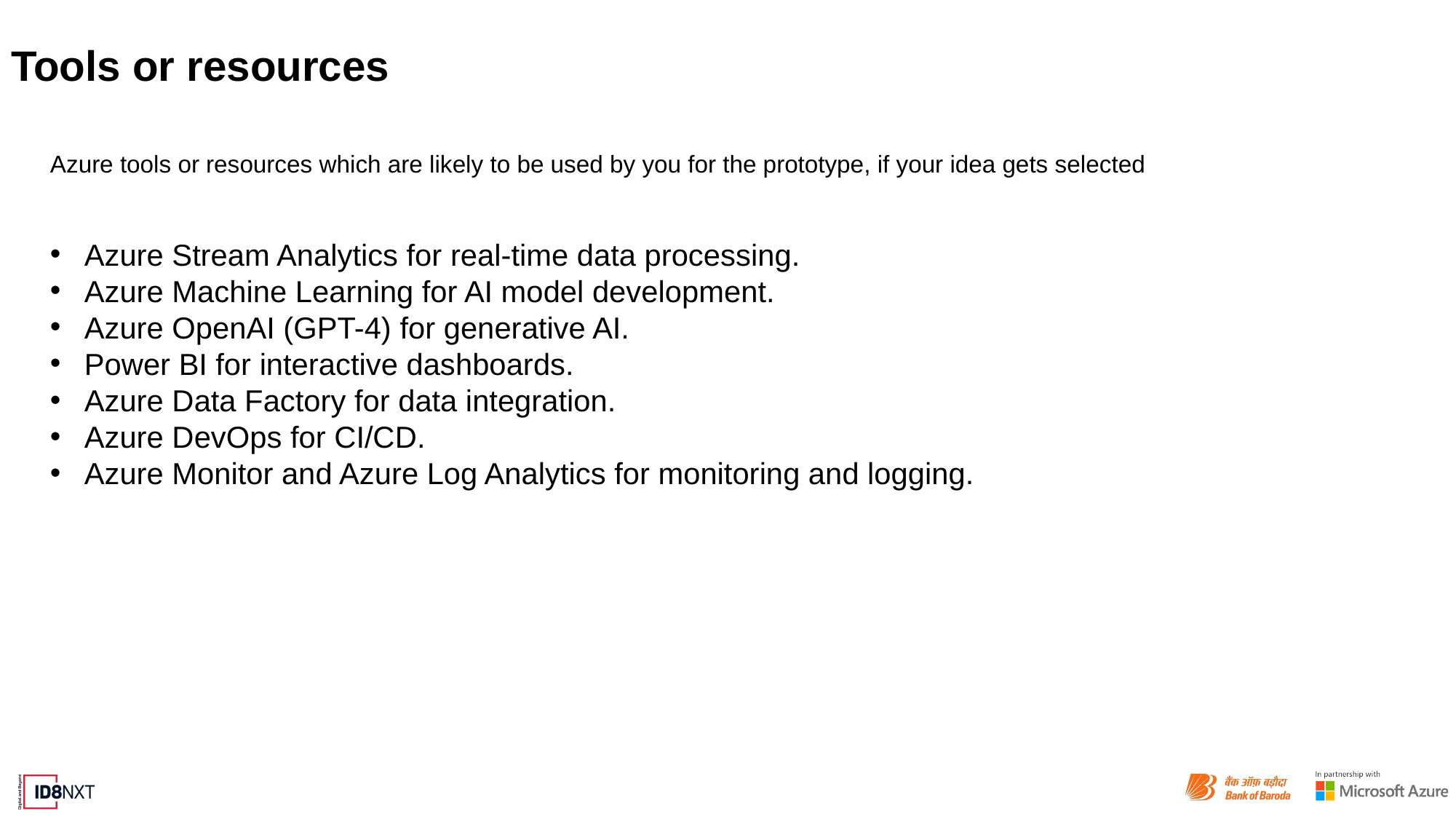

# Tools or resources
Azure tools or resources which are likely to be used by you for the prototype, if your idea gets selected

Azure Stream Analytics for real-time data processing.
Azure Machine Learning for AI model development.
Azure OpenAI (GPT-4) for generative AI.
Power BI for interactive dashboards.
Azure Data Factory for data integration.
Azure DevOps for CI/CD.
Azure Monitor and Azure Log Analytics for monitoring and logging.